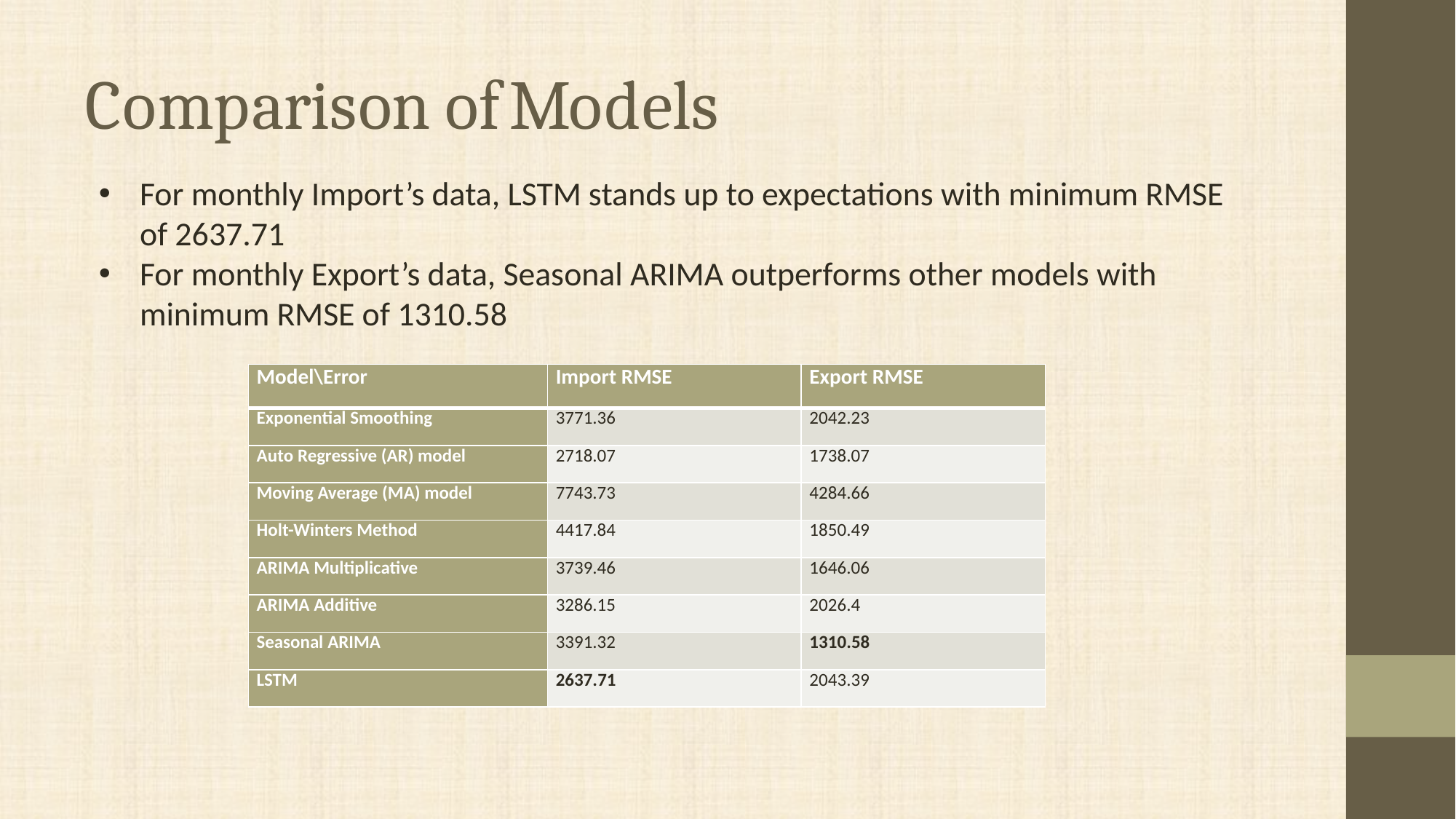

# Comparison of Models
For monthly Import’s data, LSTM stands up to expectations with minimum RMSE of 2637.71
For monthly Export’s data, Seasonal ARIMA outperforms other models with minimum RMSE of 1310.58
| Model\Error | Import RMSE | Export RMSE |
| --- | --- | --- |
| Exponential Smoothing | 3771.36 | 2042.23 |
| Auto Regressive (AR) model | 2718.07 | 1738.07 |
| Moving Average (MA) model | 7743.73 | 4284.66 |
| Holt-Winters Method | 4417.84 | 1850.49 |
| ARIMA Multiplicative | 3739.46 | 1646.06 |
| ARIMA Additive | 3286.15 | 2026.4 |
| Seasonal ARIMA | 3391.32 | 1310.58 |
| LSTM | 2637.71 | 2043.39 |